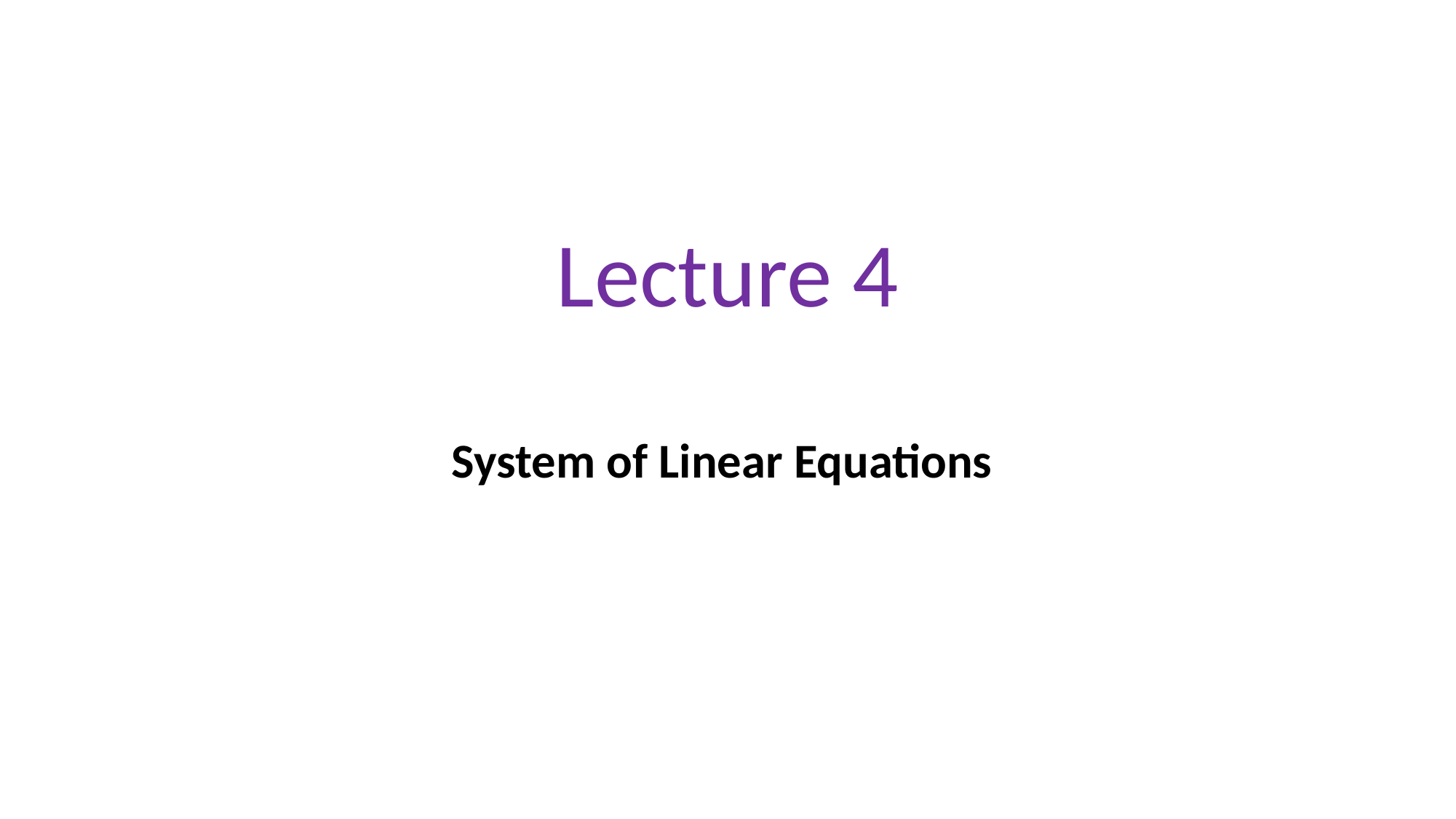

# Lecture 4
System of Linear Equations